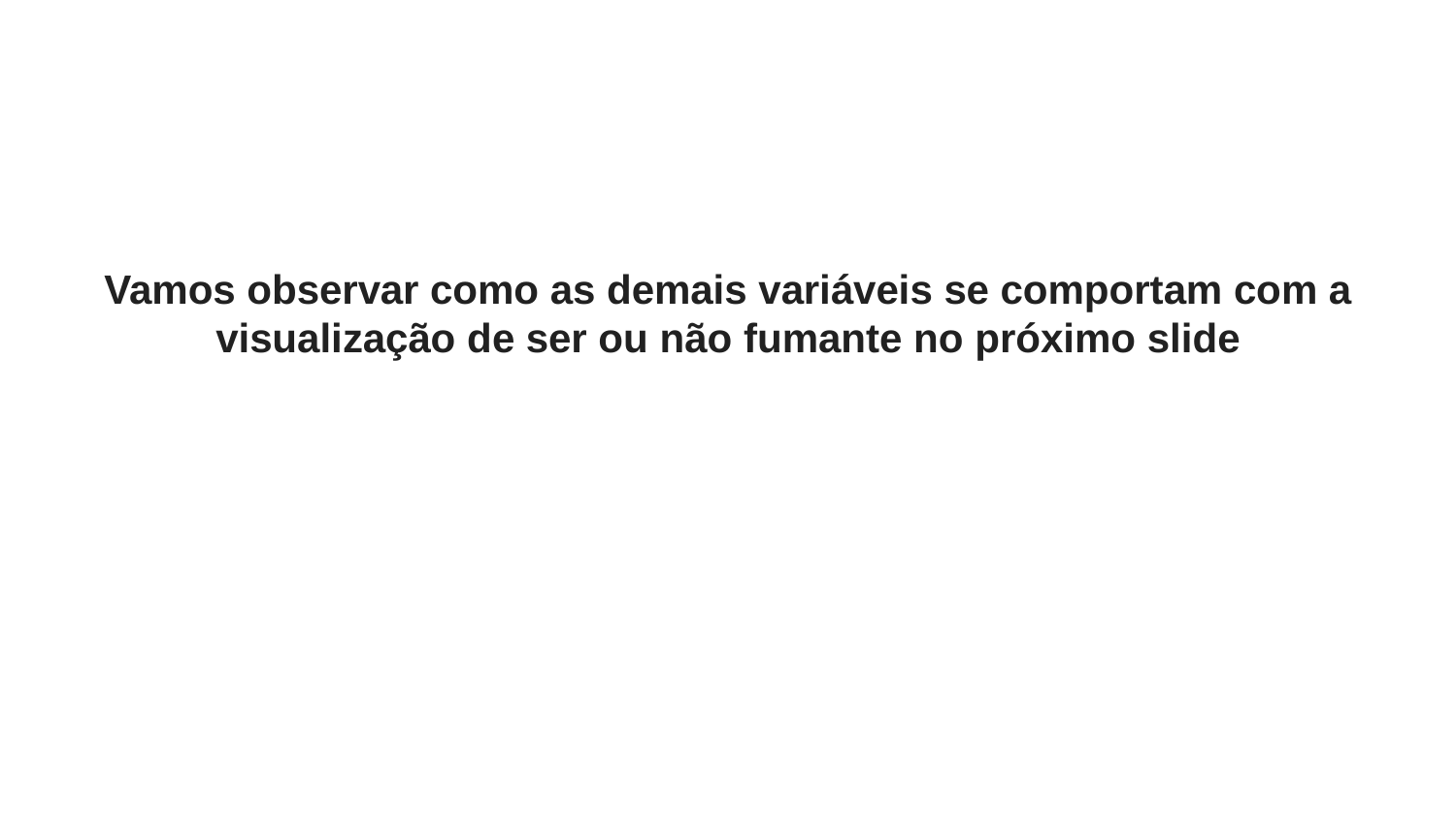

# Vamos observar como as demais variáveis se comportam com a visualização de ser ou não fumante no próximo slide